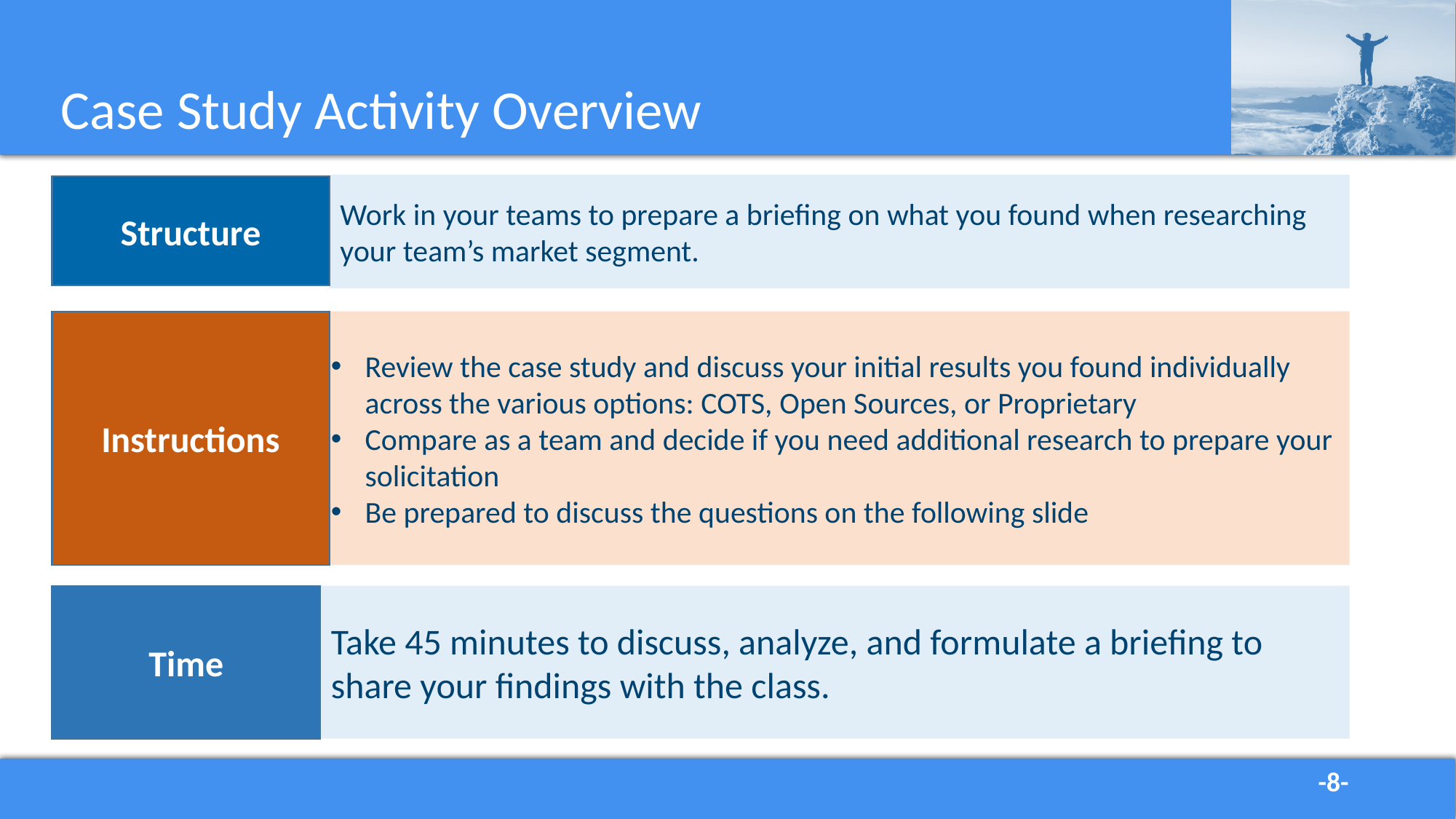

# Case Study Activity Overview
Work in your teams to prepare a briefing on what you found when researching  your team’s market segment.
Structure

Review the case study and discuss your initial results you found individually across the various options: COTS, Open Sources, or Proprietary
Compare as a team and decide if you need additional research to prepare your solicitation
Be prepared to discuss the questions on the following slide
Instructions
Time
Take 45 minutes to discuss, analyze, and formulate a briefing to share your findings with the class.